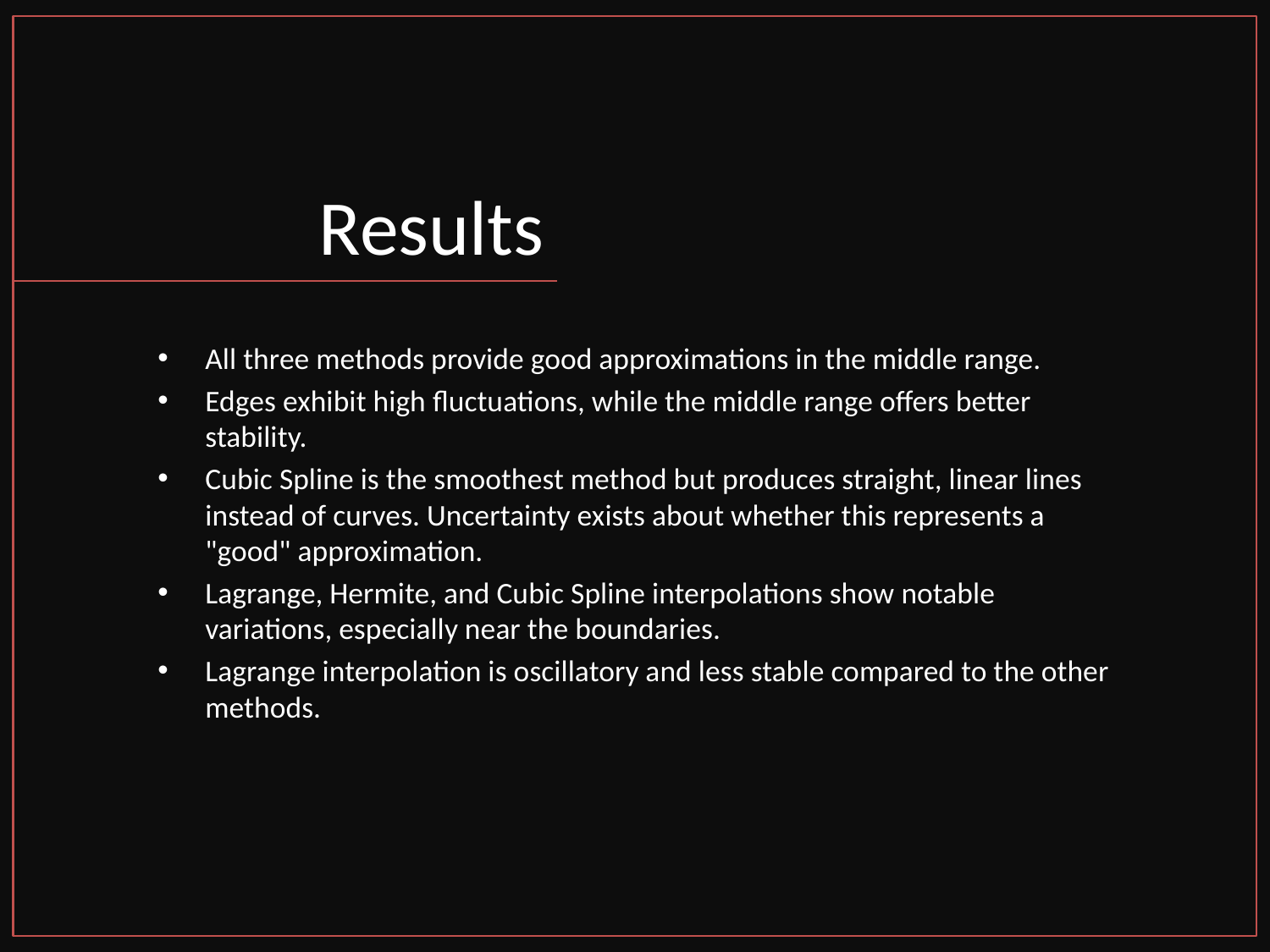

# Results
All three methods provide good approximations in the middle range.
Edges exhibit high fluctuations, while the middle range offers better stability.
Cubic Spline is the smoothest method but produces straight, linear lines instead of curves. Uncertainty exists about whether this represents a "good" approximation.
Lagrange, Hermite, and Cubic Spline interpolations show notable variations, especially near the boundaries.
Lagrange interpolation is oscillatory and less stable compared to the other methods.